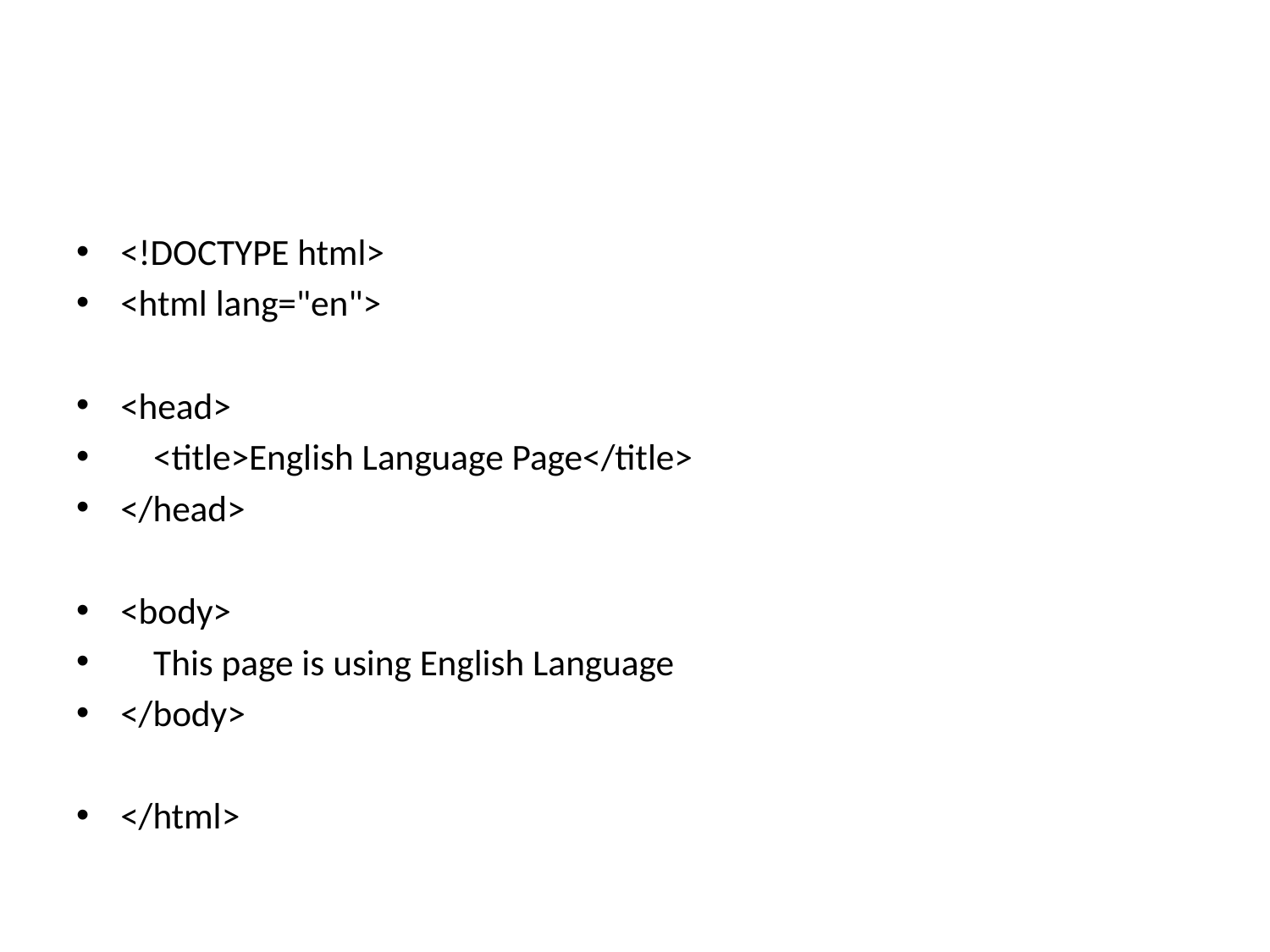

#
<!DOCTYPE html>
<html lang="en">

<head>
    <title>English Language Page</title>
</head>

<body>
    This page is using English Language
</body>

</html>